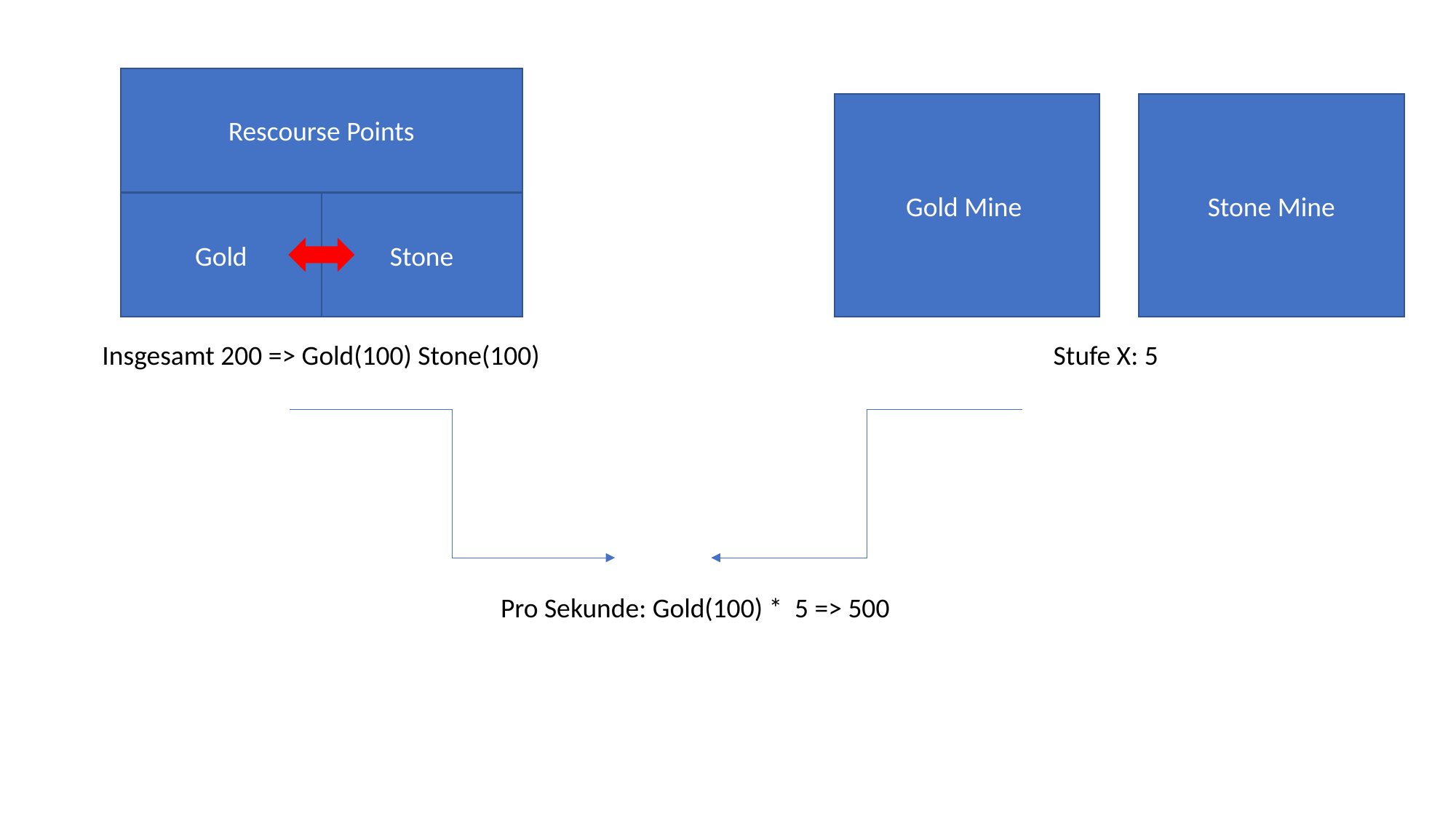

Rescourse Points
Stone Mine
Gold Mine
Gold
Stone

Insgesamt 200 => Gold(100) Stone(100)
	Stufe X: 5
Pro Sekunde: Gold(100) *  5 => 500